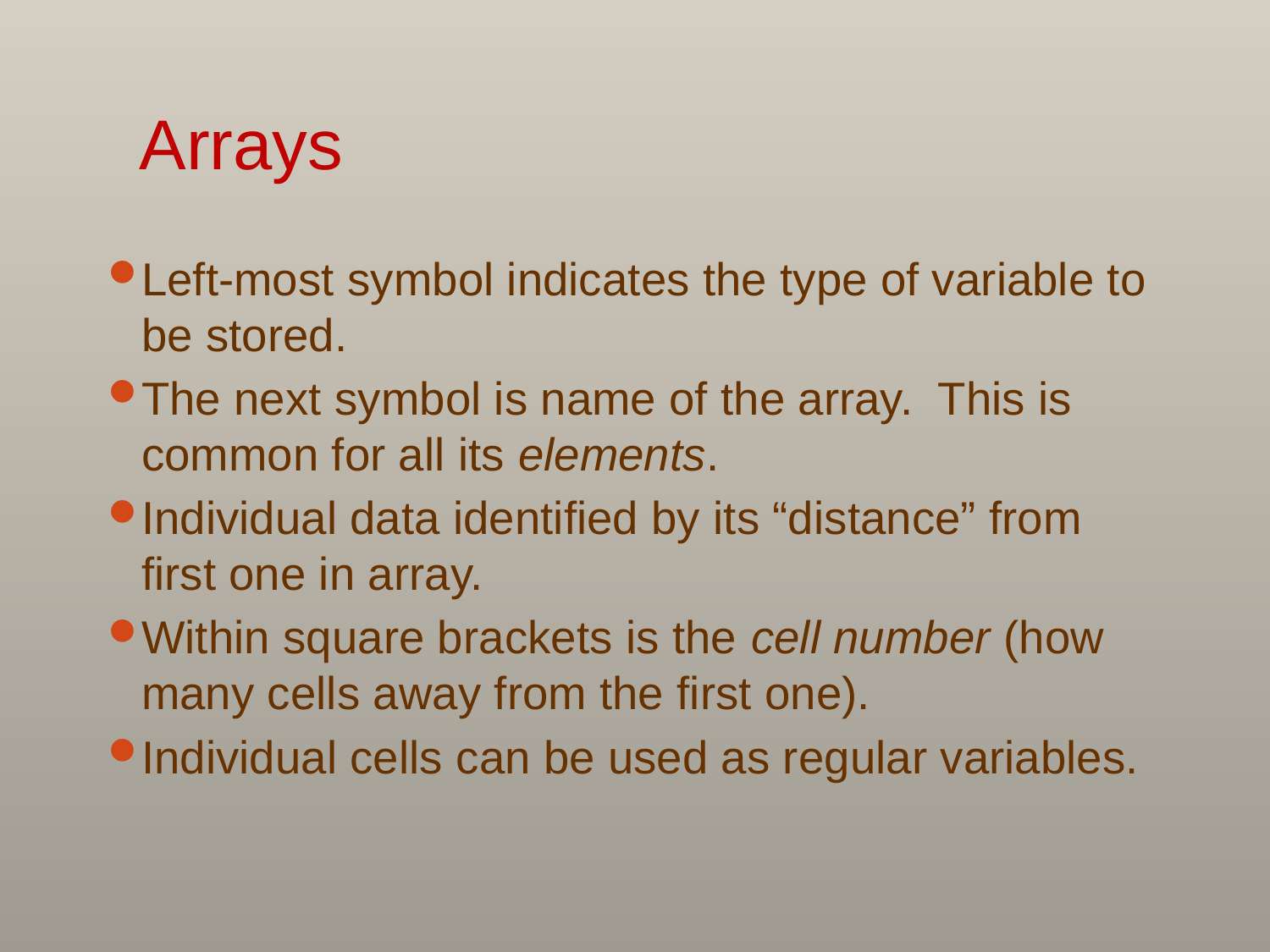

# Arrays
Left-most symbol indicates the type of variable to be stored.
The next symbol is name of the array.  This is common for all its elements.
Individual data identified by its “distance” from first one in array.
Within square brackets is the cell number (how many cells away from the first one).
Individual cells can be used as regular variables.